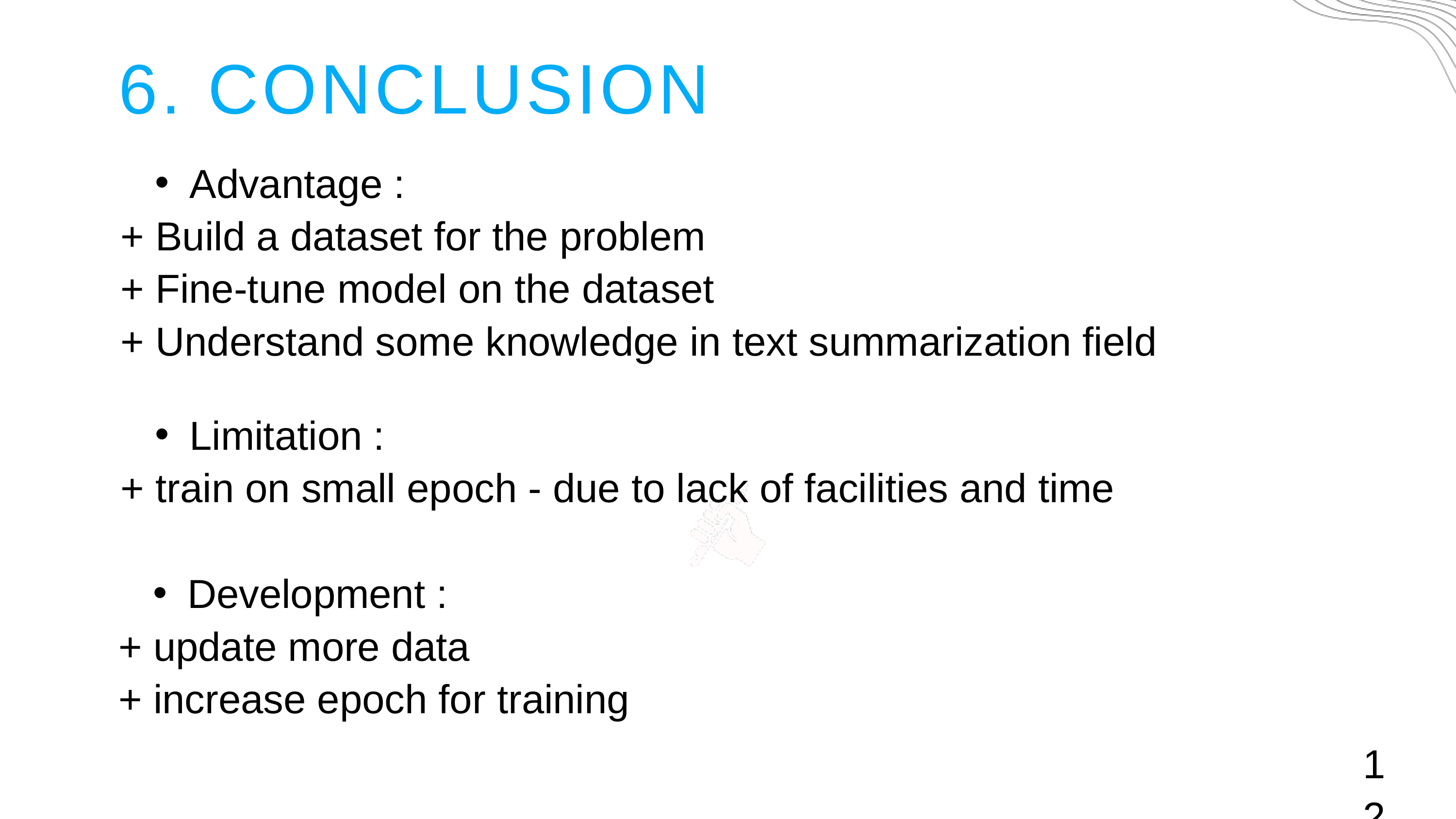

6. CONCLUSION
Advantage :
+ Build a dataset for the problem
+ Fine-tune model on the dataset
+ Understand some knowledge in text summarization field
Limitation :
+ train on small epoch - due to lack of facilities and time

Development :
+ update more data
+ increase epoch for training
12